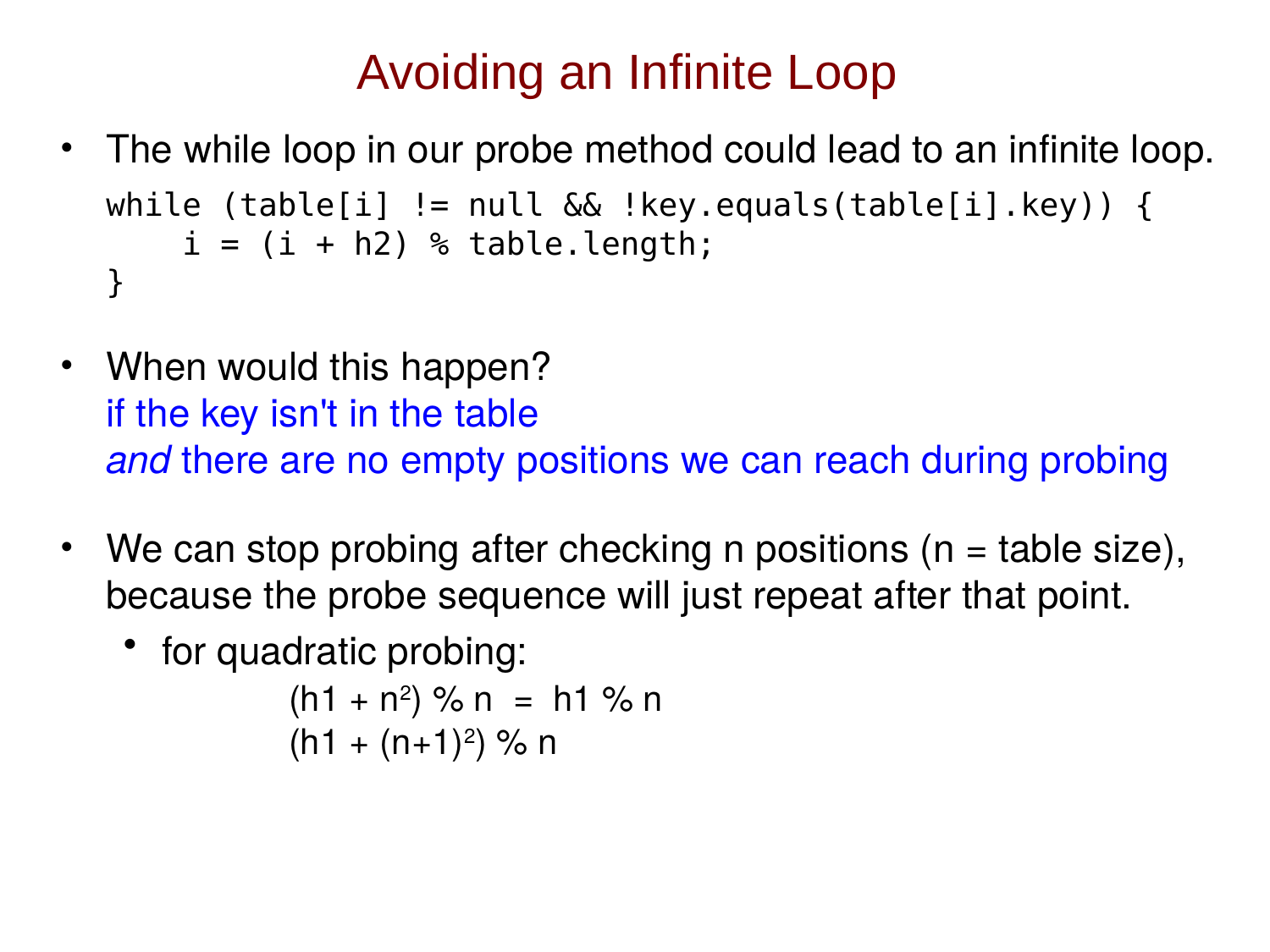

# Avoiding an Infinite Loop
The while loop in our probe method could lead to an infinite loop.
  	while (table[i] != null && !key.equals(table[i].key)) {
	    i = (i + h2) % table.length;
	}
When would this happen?
if the key isn't in the table
and there are no empty positions we can reach during probing
We can stop probing after checking n positions (n = table size), because the probe sequence will just repeat after that point.
for quadratic probing:
	(h1 + n2) % n  =  h1 % n
	(h1 + (n+1)2) % n